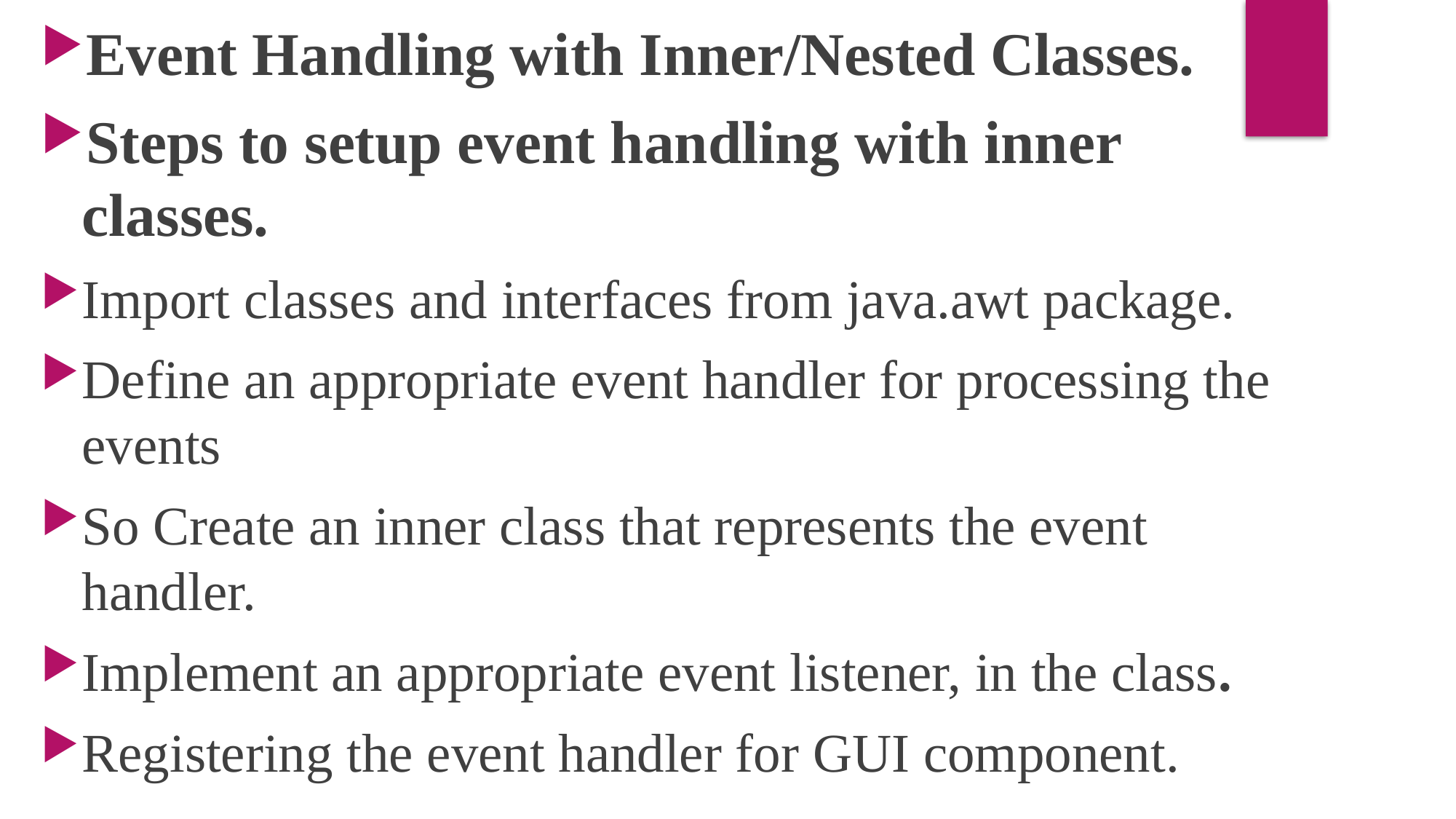

Event Handling with Inner/Nested Classes.
Steps to setup event handling with inner classes.
Import classes and interfaces from java.awt package.
Define an appropriate event handler for processing the events
So Create an inner class that represents the event handler.
Implement an appropriate event listener, in the class.
Registering the event handler for GUI component.